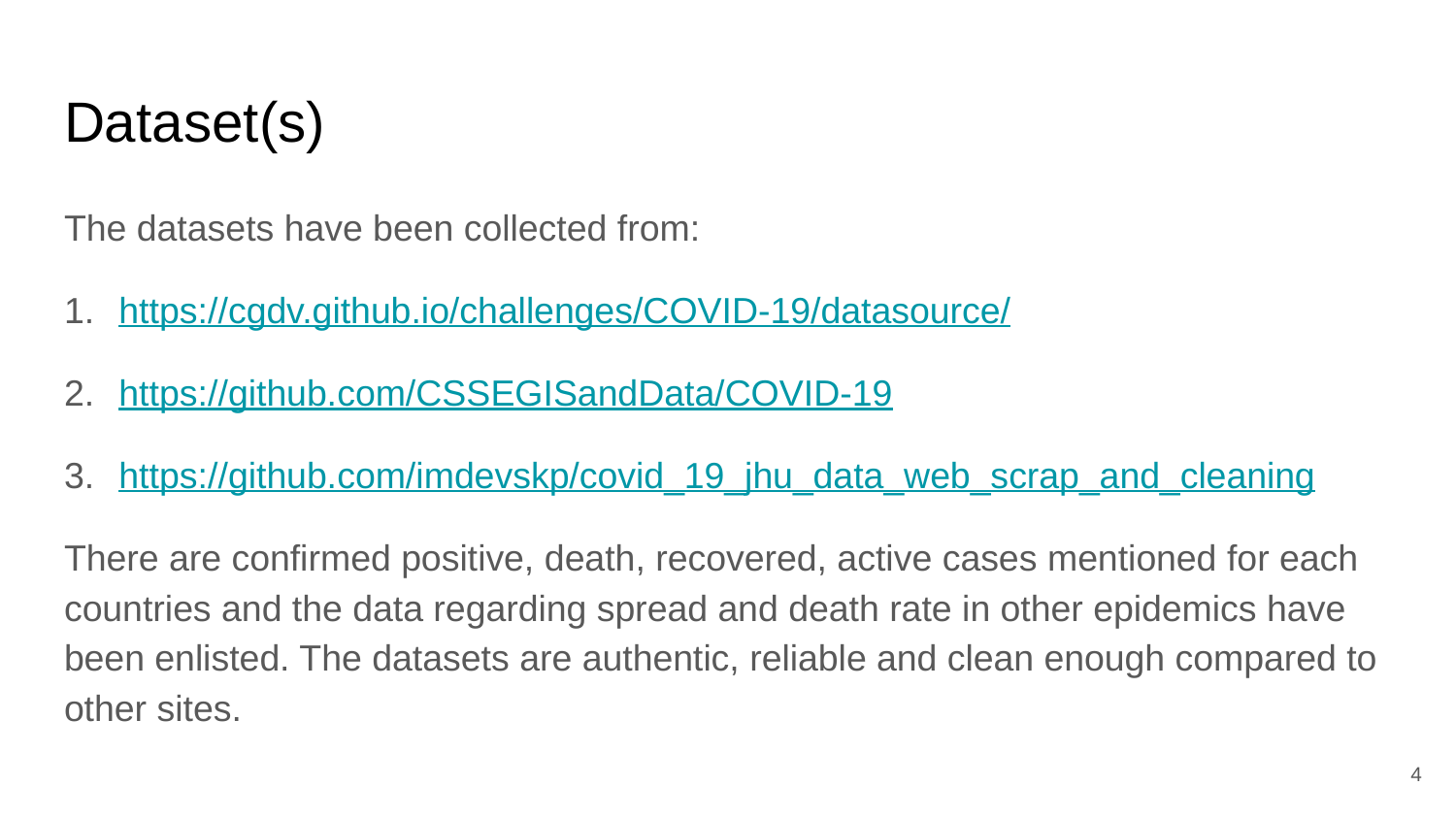

# Dataset(s)
The datasets have been collected from:
https://cgdv.github.io/challenges/COVID-19/datasource/
https://github.com/CSSEGISandData/COVID-19
https://github.com/imdevskp/covid_19_jhu_data_web_scrap_and_cleaning
There are confirmed positive, death, recovered, active cases mentioned for each countries and the data regarding spread and death rate in other epidemics have been enlisted. The datasets are authentic, reliable and clean enough compared to other sites.
4